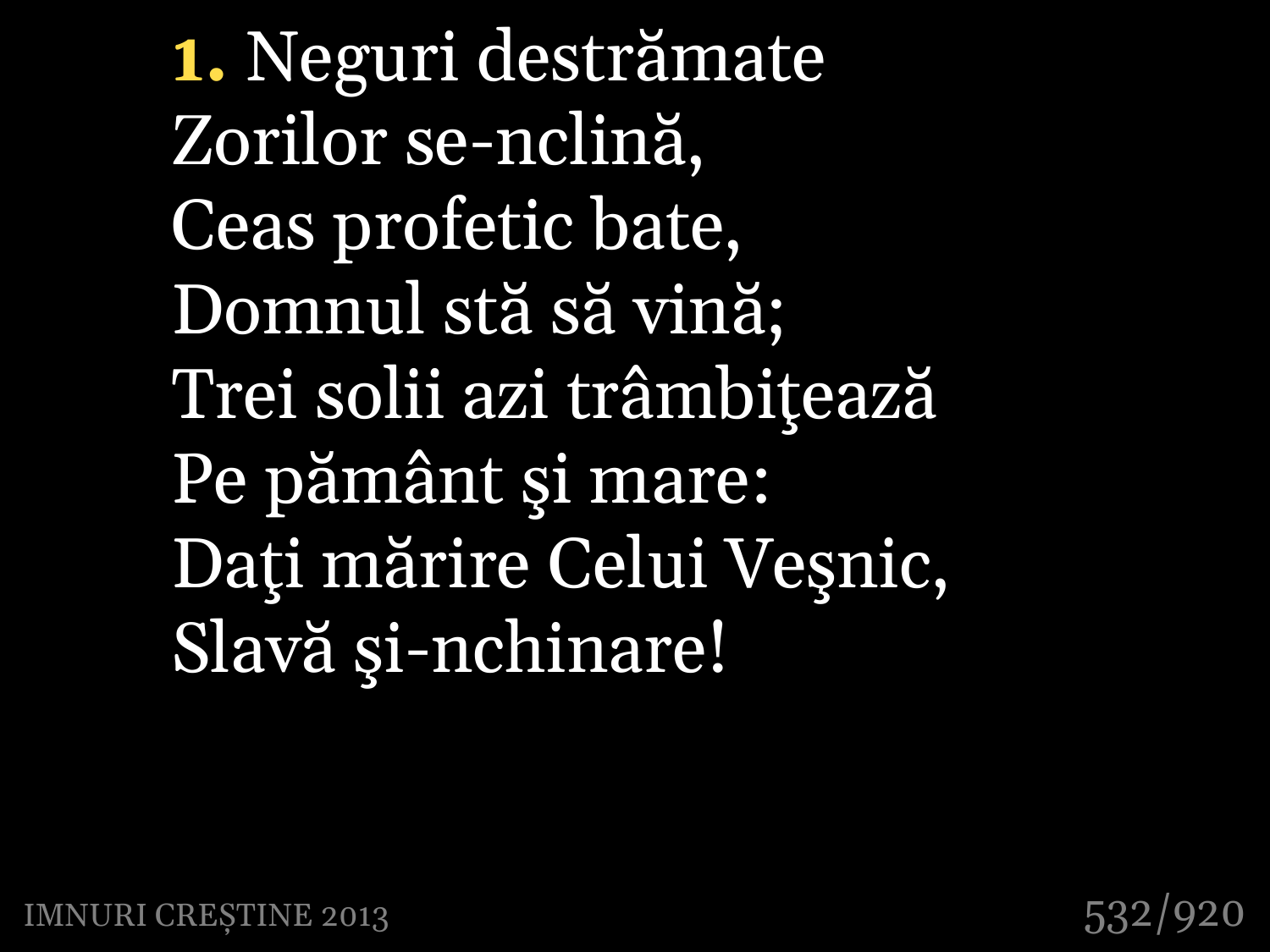

1. Neguri destrămate
Zorilor se-nclină,
Ceas profetic bate,
Domnul stă să vină;
Trei solii azi trâmbiţează
Pe pământ şi mare:
Daţi mărire Celui Veşnic,
Slavă şi-nchinare!
532/920
IMNURI CREȘTINE 2013